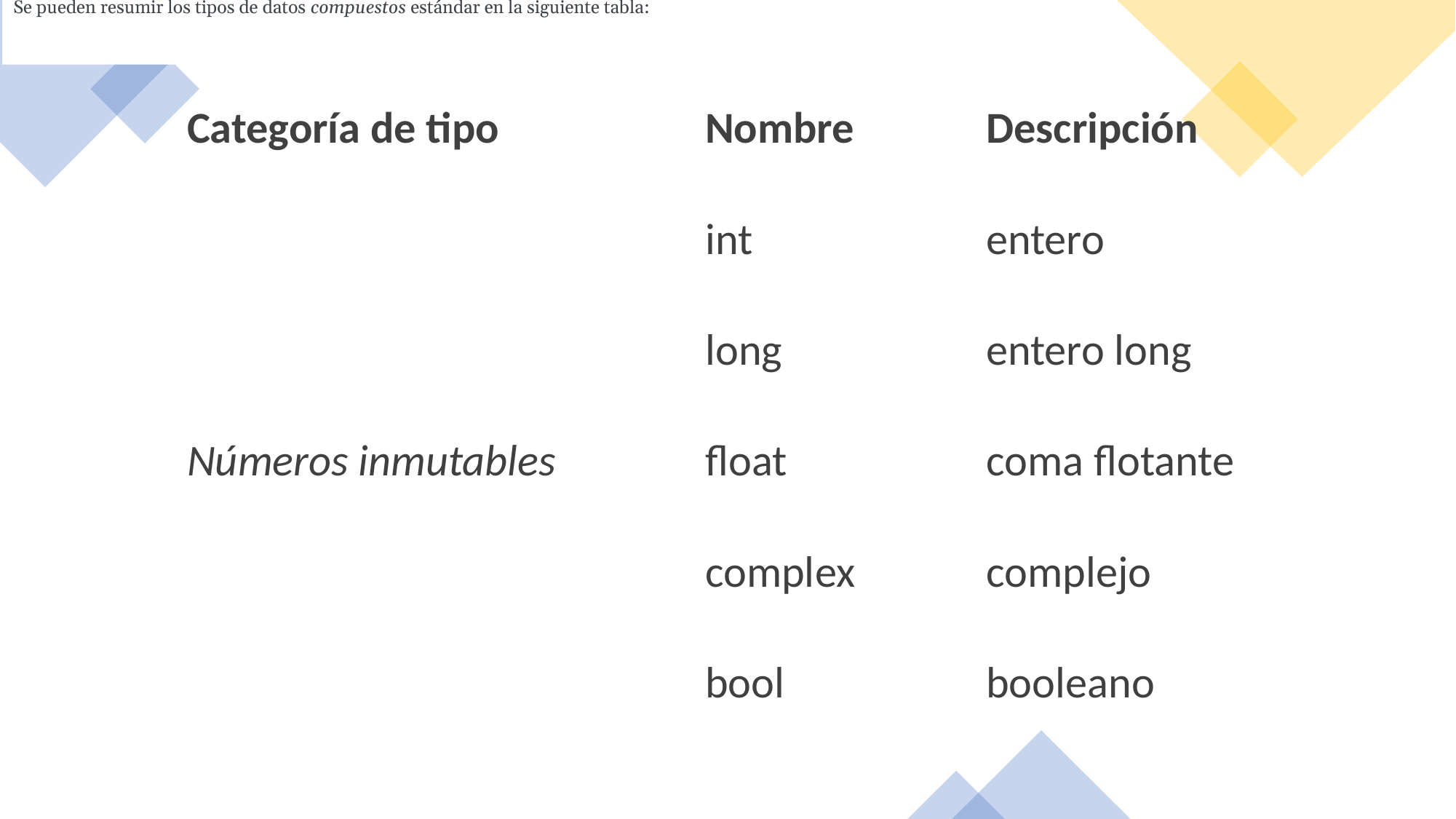

Se pueden resumir los tipos de datos compuestos estándar en la siguiente tabla:

| Categoría de tipo | Nombre | Descripción |
| --- | --- | --- |
| Números inmutables | int | entero |
|  | long | entero long |
|  | float | coma flotante |
|  | complex | complejo |
|  | bool | booleano |